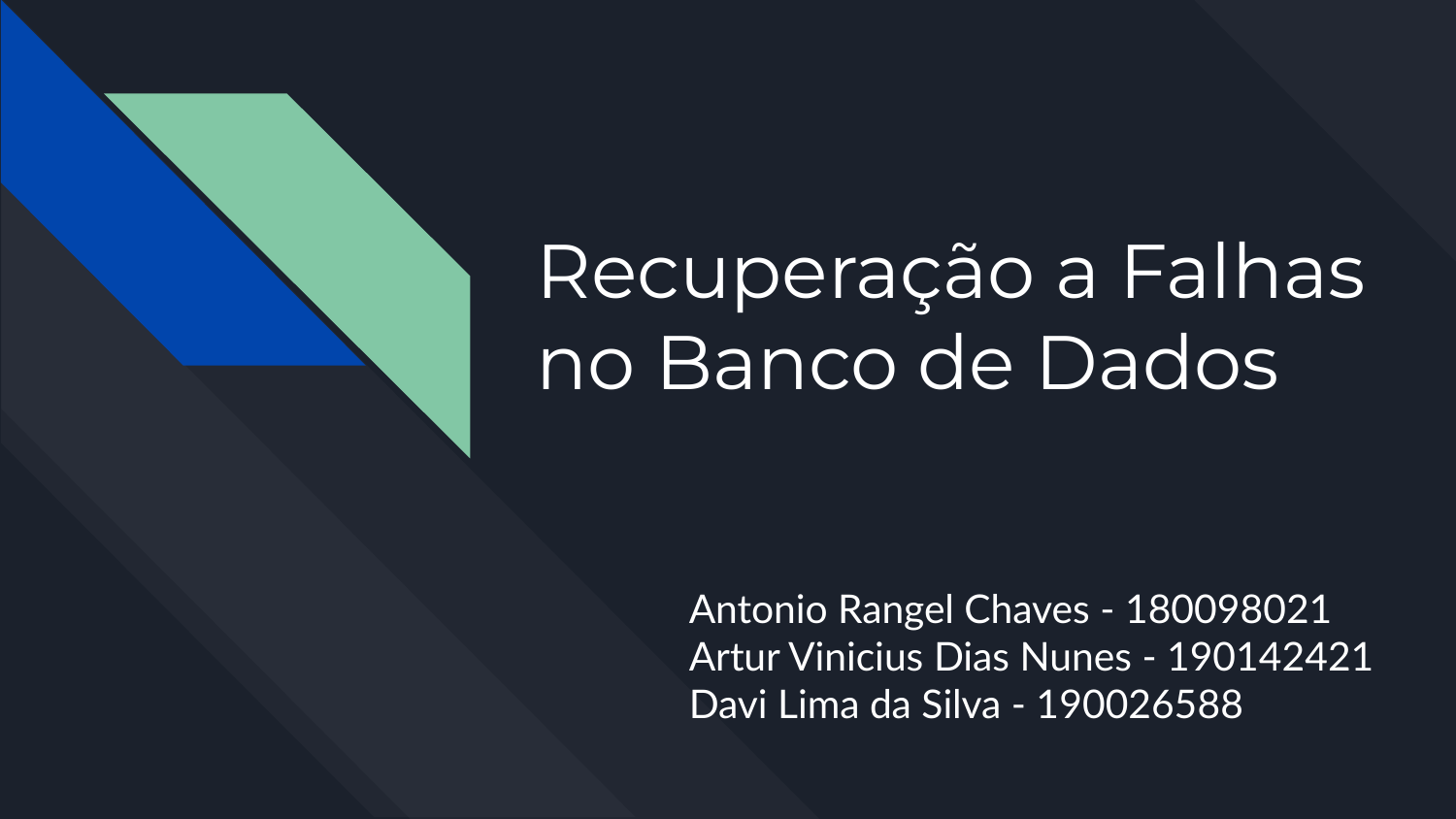

# Recuperação a Falhas no Banco de Dados
Antonio Rangel Chaves - 180098021
Artur Vinicius Dias Nunes - 190142421
Davi Lima da Silva - 190026588